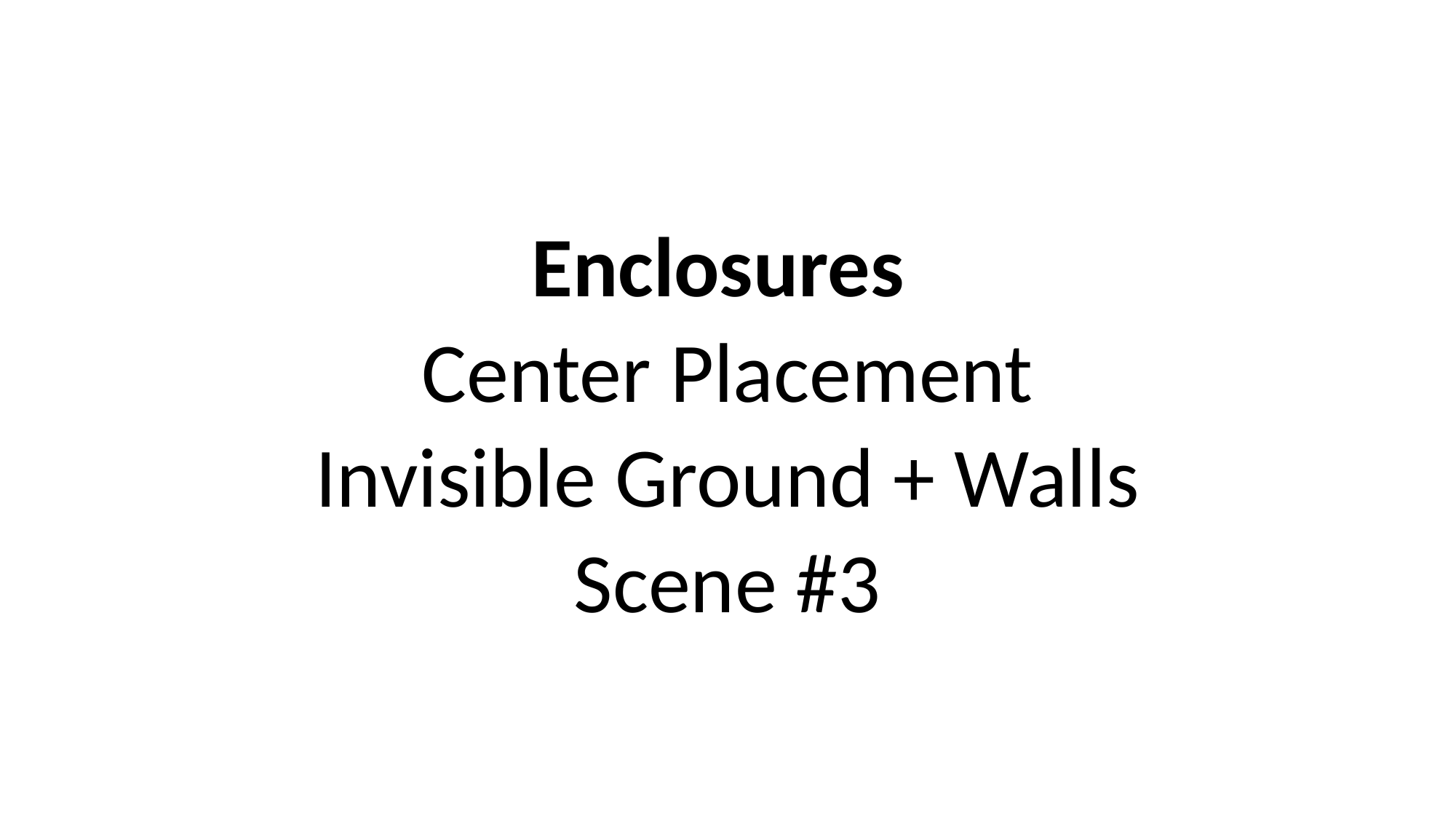

Enclosures
Center Placement
Invisible Ground + Walls
Scene #3